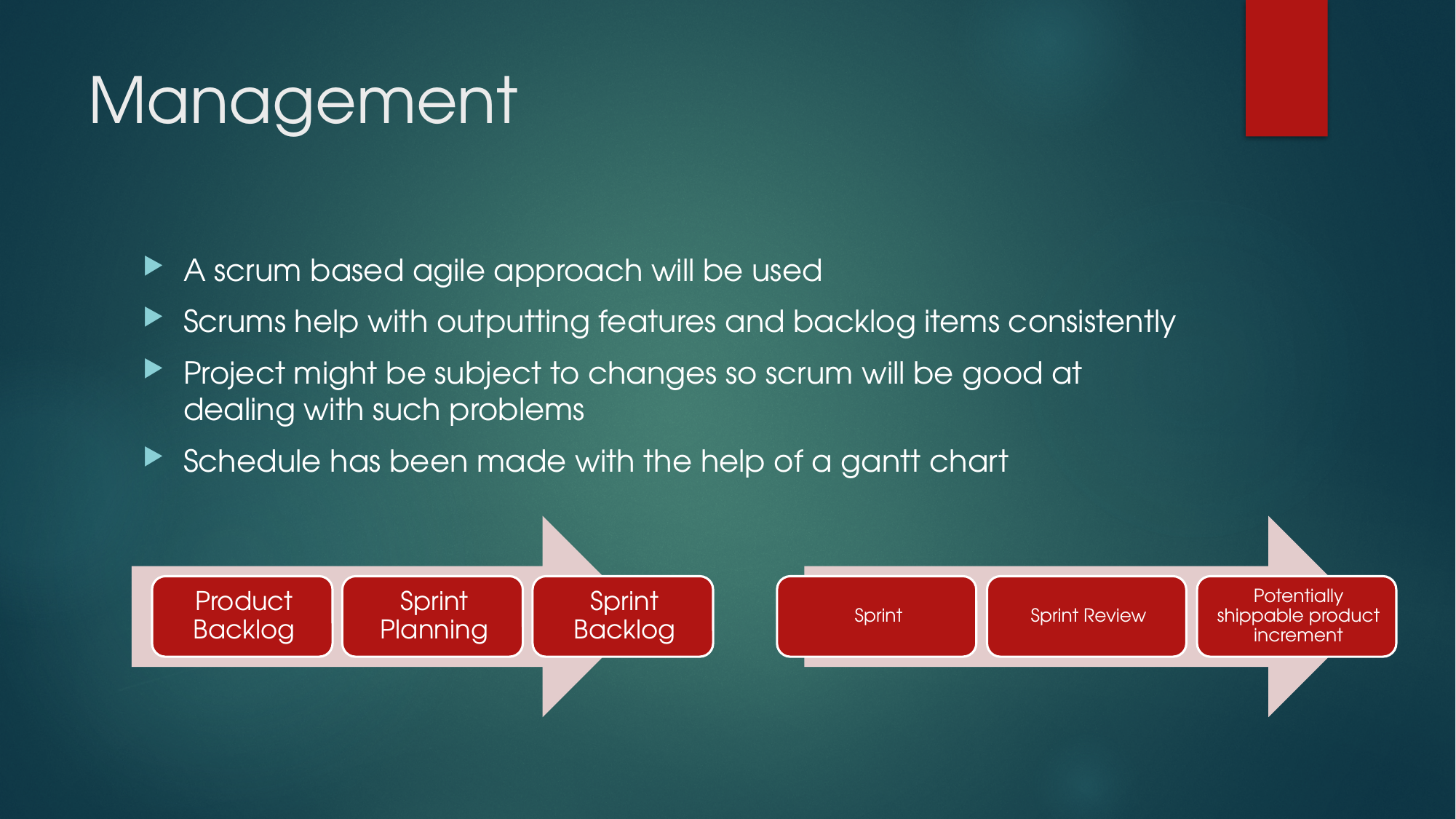

# Management
A scrum based agile approach will be used
Scrums help with outputting features and backlog items consistently
Project might be subject to changes so scrum will be good at dealing with such problems
Schedule has been made with the help of a gantt chart
Product Backlog
Sprint Planning
Sprint Backlog
Sprint
Sprint Review
Potentially shippable product increment